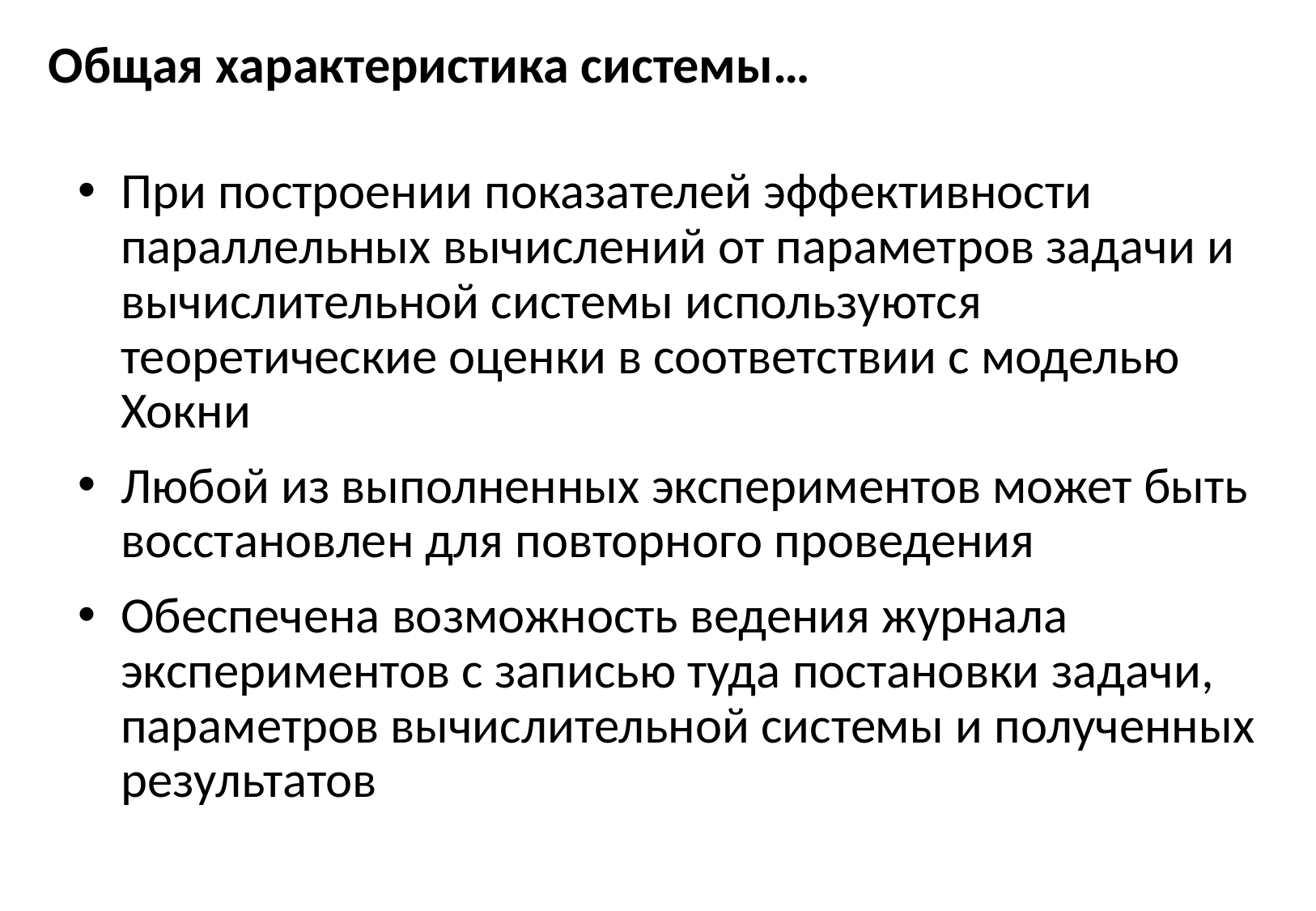

# Общая характеристика системы…
При построении показателей эффективности параллельных вычислений от параметров задачи и вычислительной системы используются теоретические оценки в соответствии с моделью Хокни
Любой из выполненных экспериментов может быть восстановлен для повторного проведения
Обеспечена возможность ведения журнала экспериментов с записью туда постановки задачи, параметров вычислительной системы и полученных результатов